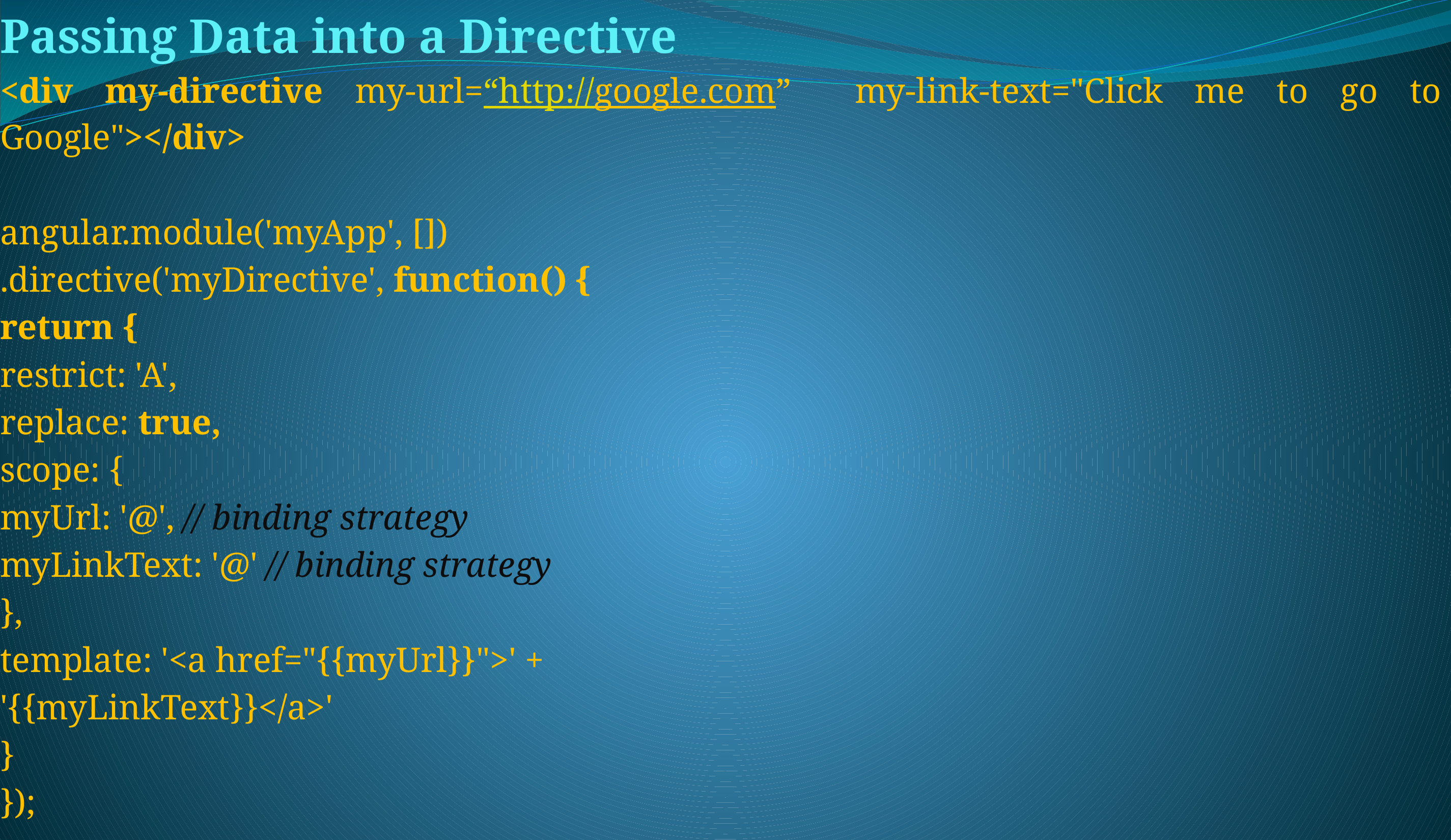

Passing Data into a Directive
<div my-directive my-url=“http://google.com”  my-link-text="Click me to go to Google"></div>

angular.module('myApp', [])
.directive('myDirective', function() {
return {
restrict: 'A',
replace: true,
scope: {
myUrl: '@', // binding strategy
myLinkText: '@' // binding strategy
},
template: '<a href="{{myUrl}}">' +
'{{myLinkText}}</a>'
}
});